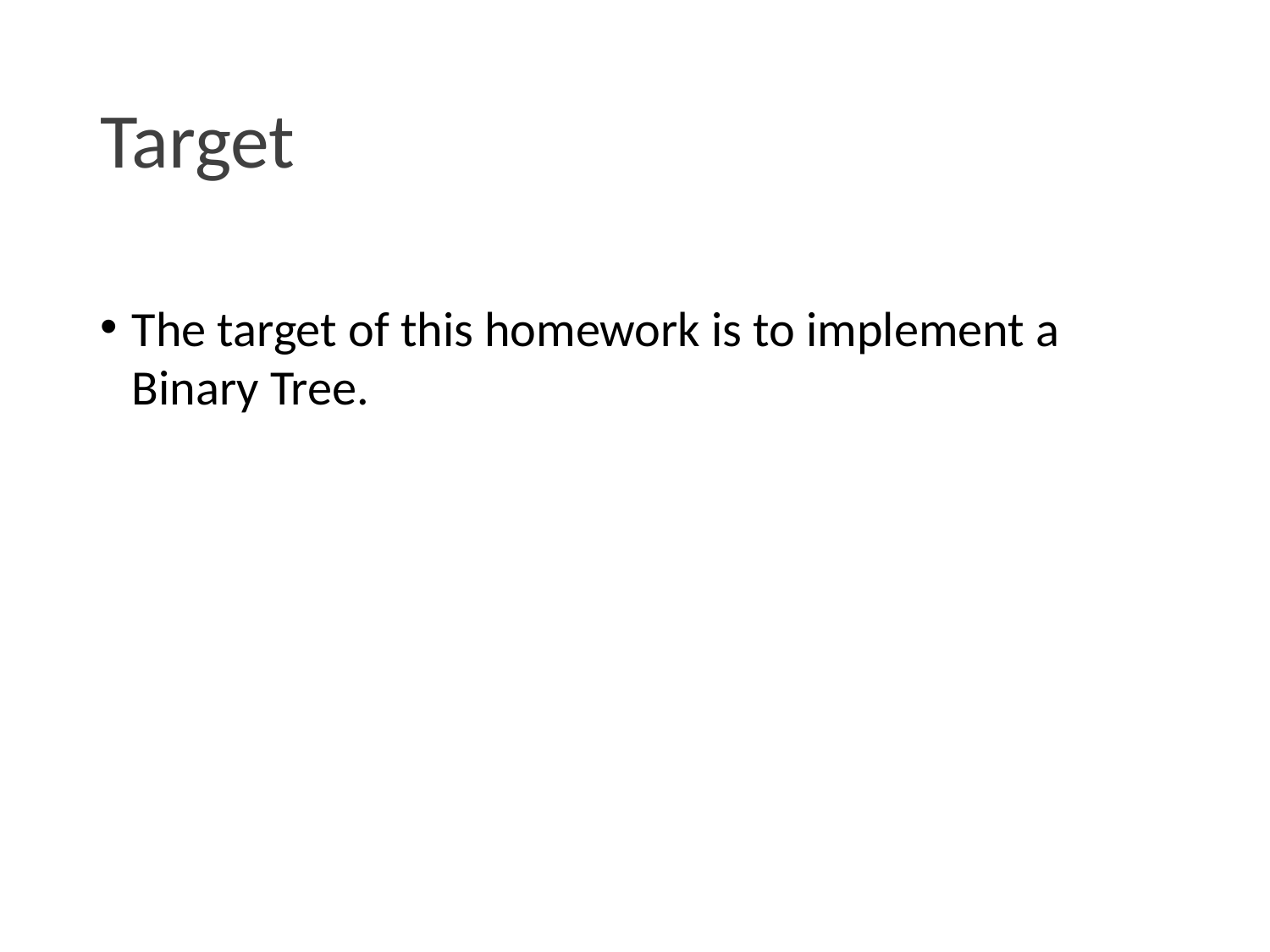

# Target
The target of this homework is to implement a Binary Tree.